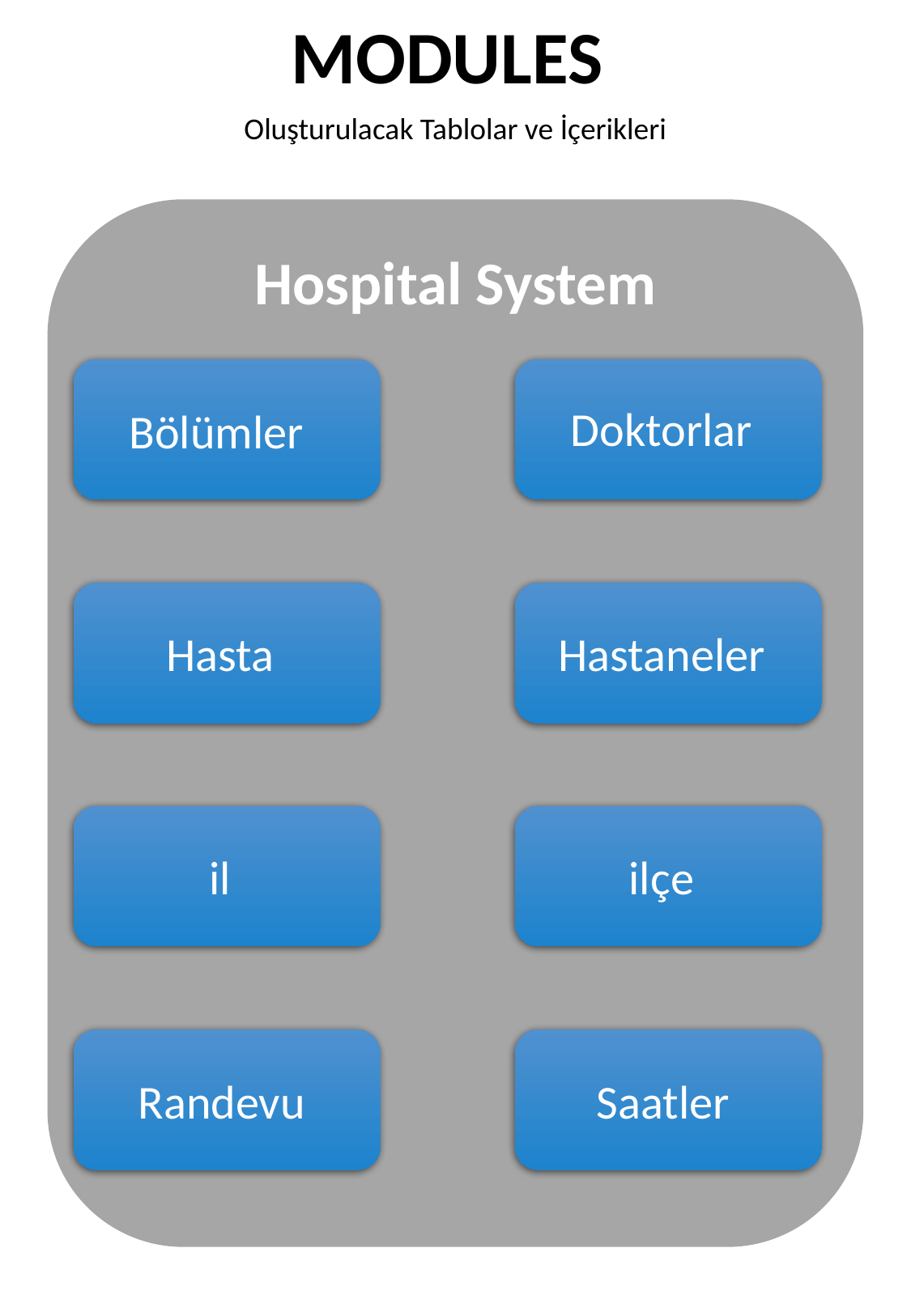

MODULES
Oluşturulacak Tablolar ve İçerikleri

Hospital System

Doktorlar
Bölümler

Hasta
Hastaneler

il
ilçe

Randevu
Saatler